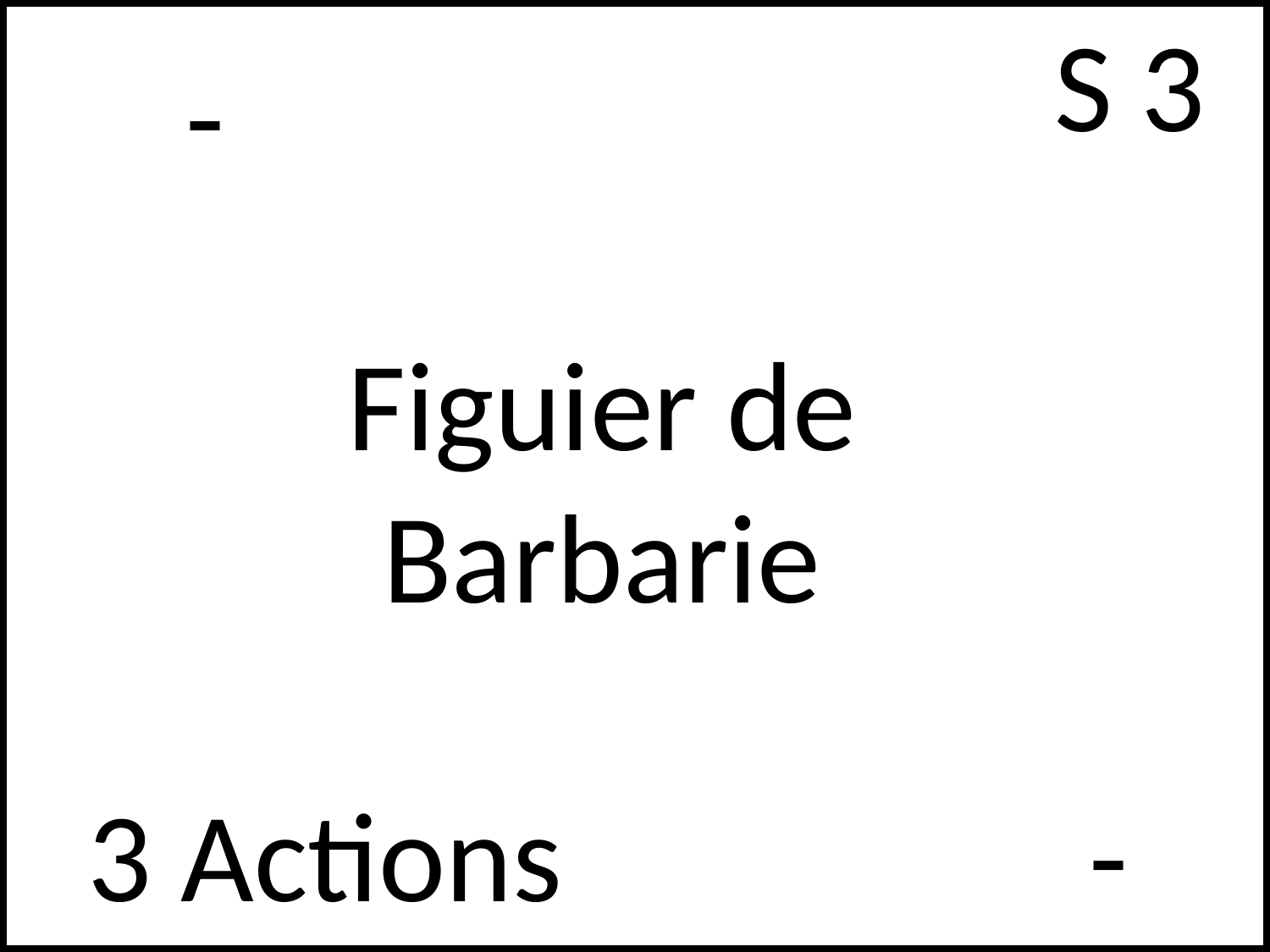

S 3
# -
Figuier de Barbarie
3 Actions
-